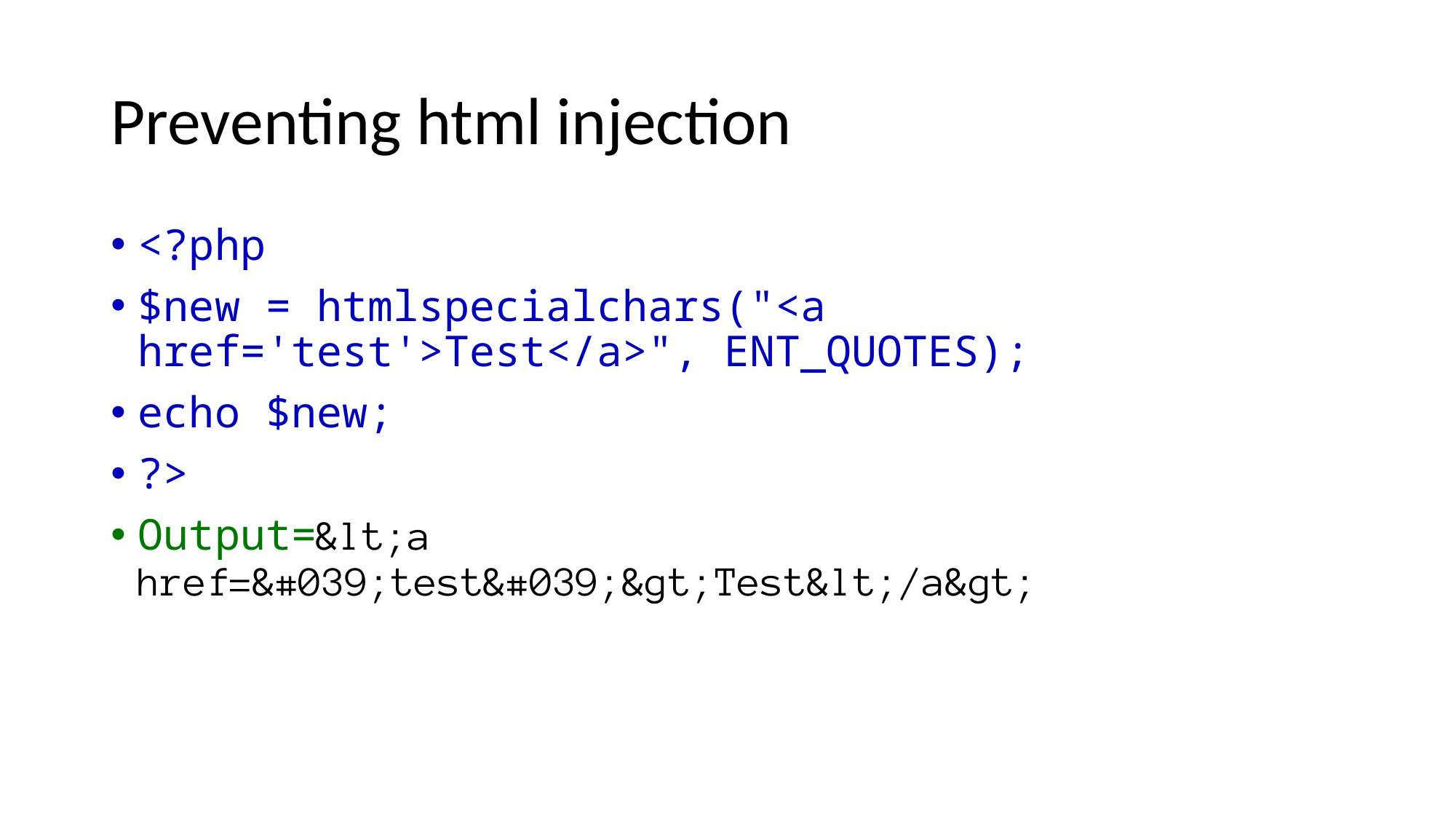

# Preventing html injection
<?php
$new = htmlspecialchars("<a href='test'>Test</a>", ENT_QUOTES);
echo $new;
?>
Output=&lt;a href=&#039;test&#039;&gt;Test&lt;/a&gt;